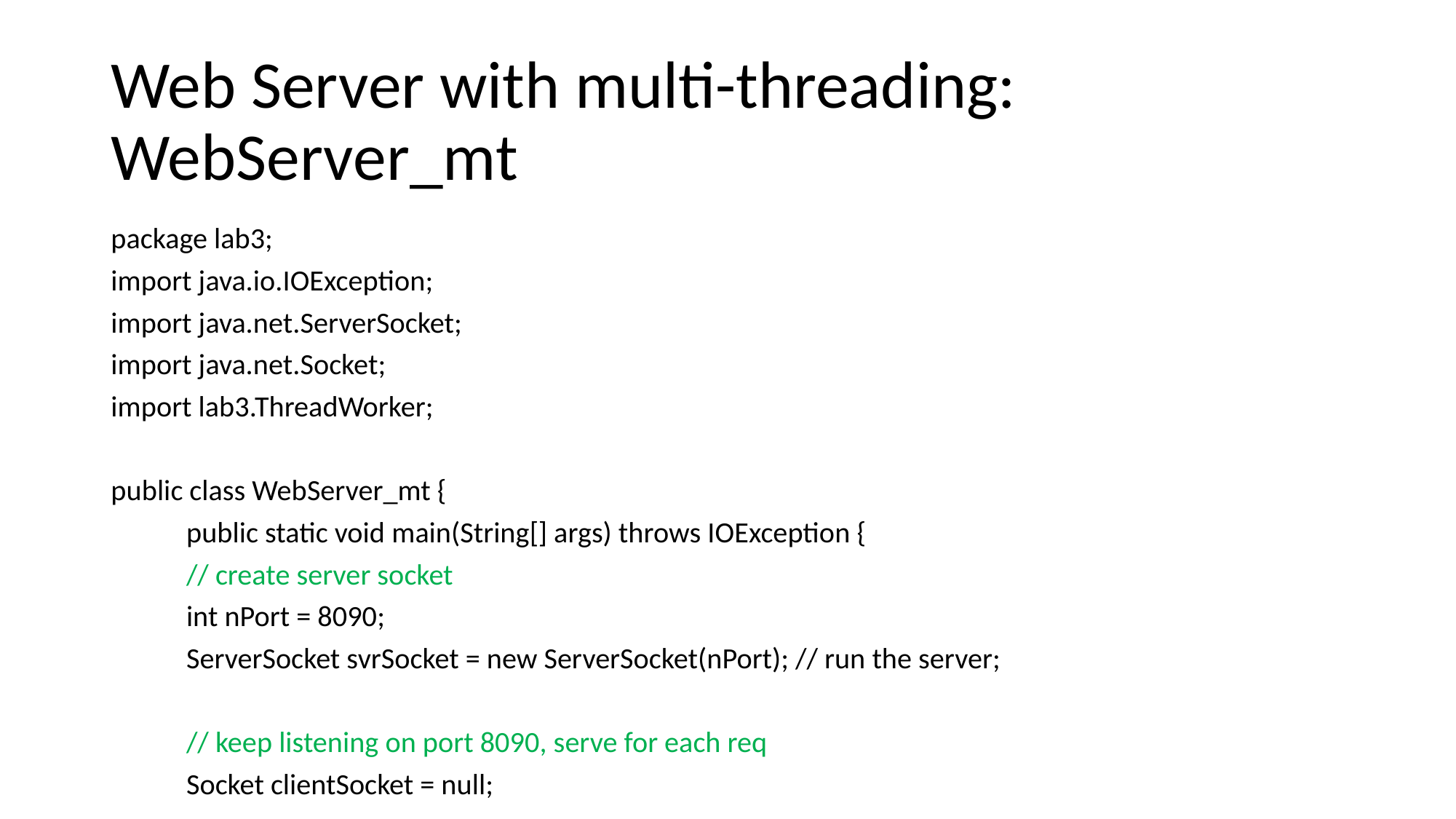

# Web Server with multi-threading: WebServer_mt
package lab3;
import java.io.IOException;
import java.net.ServerSocket;
import java.net.Socket;
import lab3.ThreadWorker;

public class WebServer_mt {
	public static void main(String[] args) throws IOException {
		// create server socket
		int nPort = 8090;
		ServerSocket svrSocket = new ServerSocket(nPort); // run the server;

		// keep listening on port 8090, serve for each req
		Socket clientSocket = null;